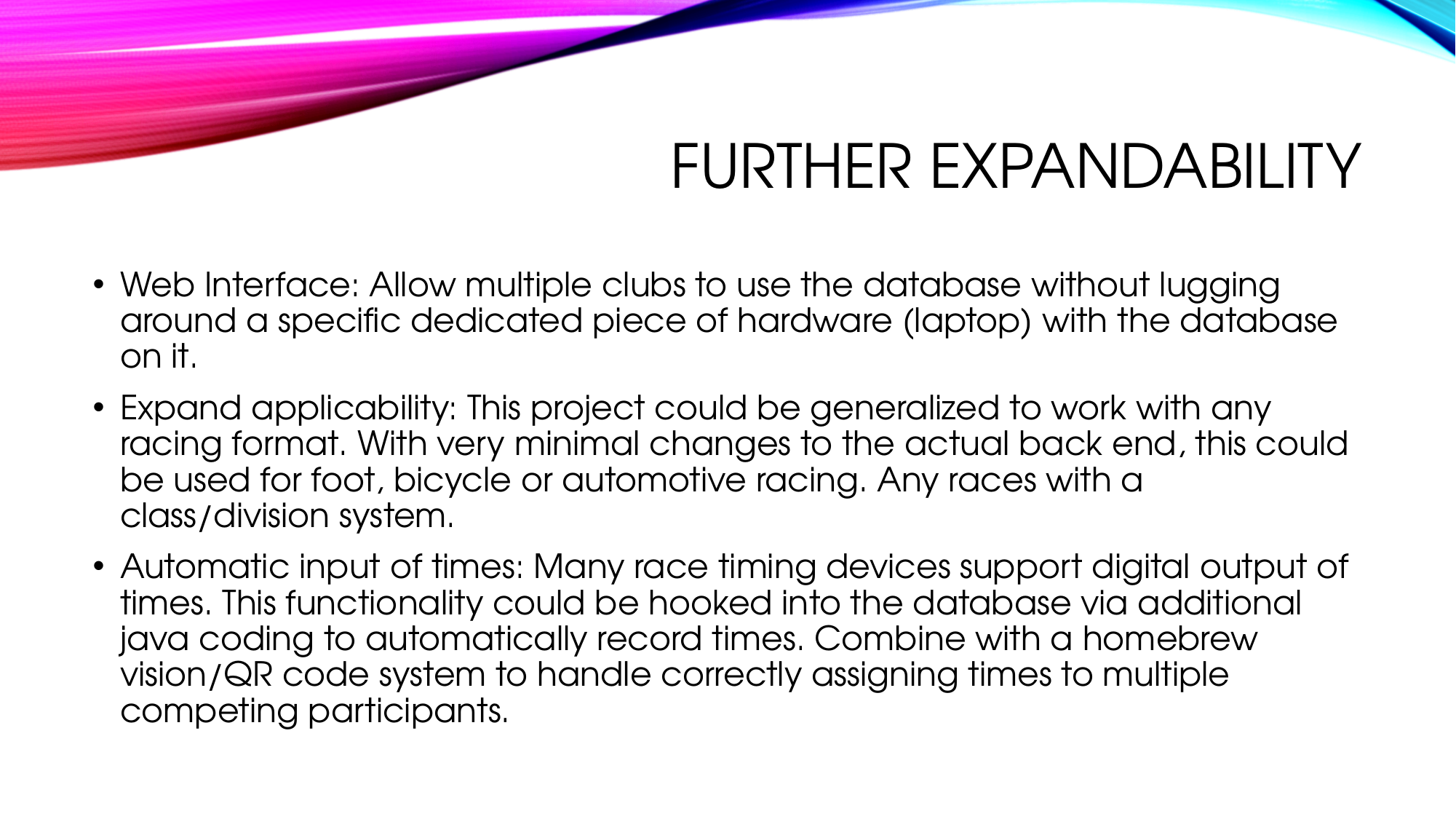

# FURTHER EXPANDABILITY
Web Interface: Allow multiple clubs to use the database without lugging around a specific dedicated piece of hardware (laptop) with the database on it.
Expand applicability: This project could be generalized to work with any racing format. With very minimal changes to the actual back end, this could be used for foot, bicycle or automotive racing. Any races with a class/division system.
Automatic input of times: Many race timing devices support digital output of times. This functionality could be hooked into the database via additional java coding to automatically record times. Combine with a homebrew vision/QR code system to handle correctly assigning times to multiple competing participants.